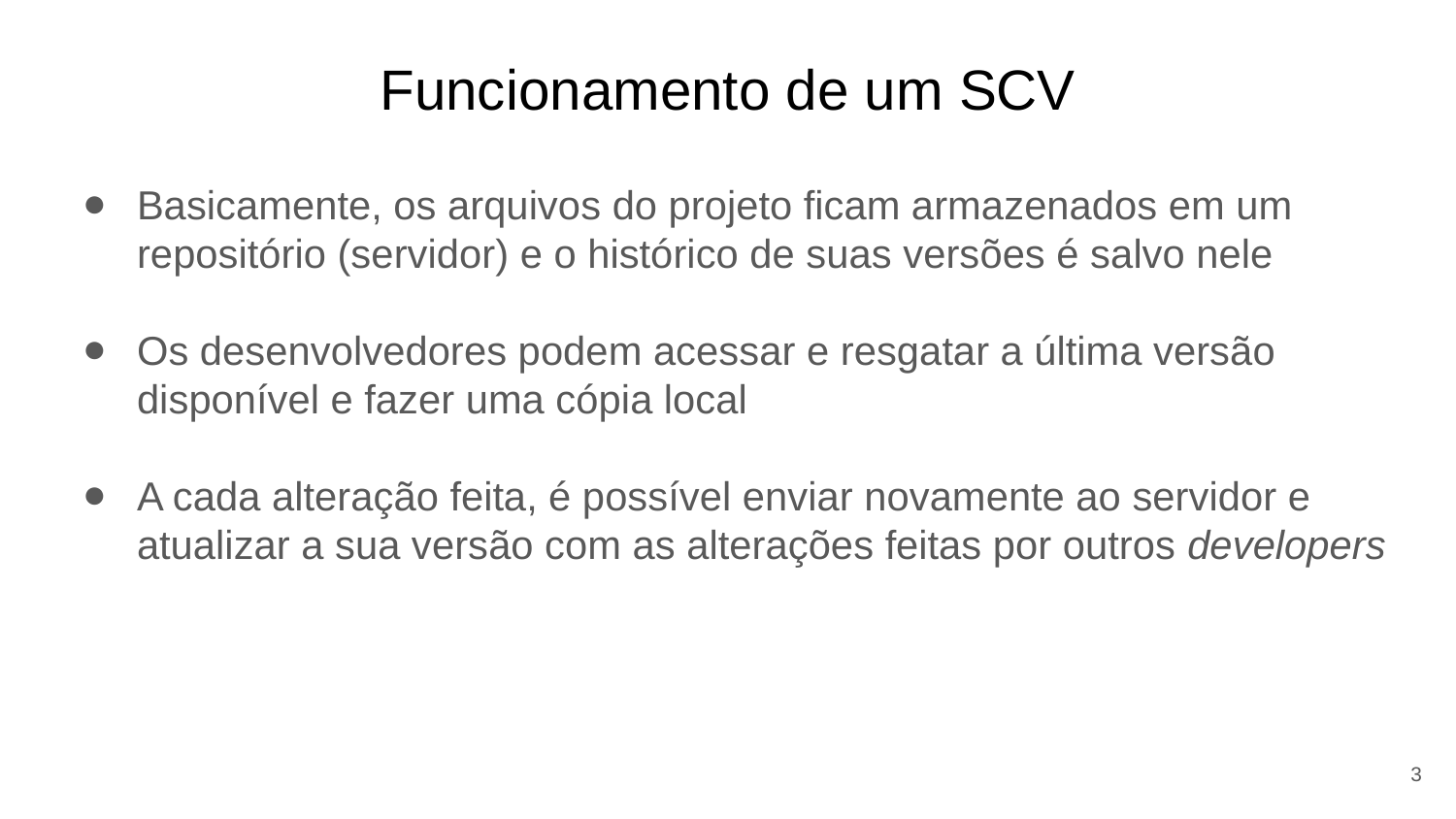

# Funcionamento de um SCV
Basicamente, os arquivos do projeto ficam armazenados em um repositório (servidor) e o histórico de suas versões é salvo nele

Os desenvolvedores podem acessar e resgatar a última versão disponível e fazer uma cópia local

A cada alteração feita, é possível enviar novamente ao servidor e atualizar a sua versão com as alterações feitas por outros developers

3